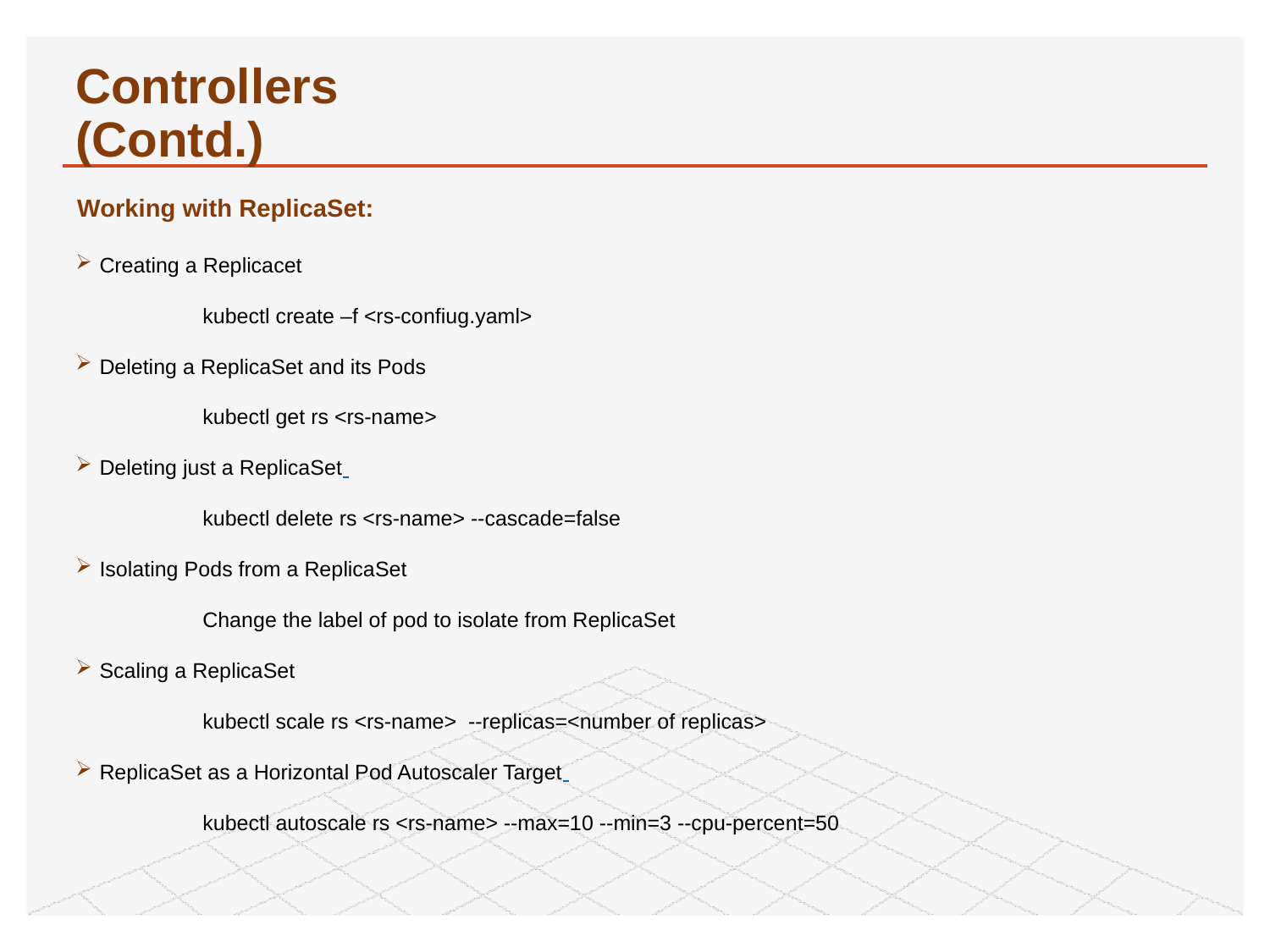

# Controllers						  (Contd.)
Working with ReplicaSet:

Creating a Replicacet

	kubectl create –f <rs-confiug.yaml>

Deleting a ReplicaSet and its Pods

	kubectl get rs <rs-name>

Deleting just a ReplicaSet

	kubectl delete rs <rs-name> --cascade=false

Isolating Pods from a ReplicaSet

	Change the label of pod to isolate from ReplicaSet

Scaling a ReplicaSet

	kubectl scale rs <rs-name>  --replicas=<number of replicas>

ReplicaSet as a Horizontal Pod Autoscaler Target

	kubectl autoscale rs <rs-name> --max=10 --min=3 --cpu-percent=50